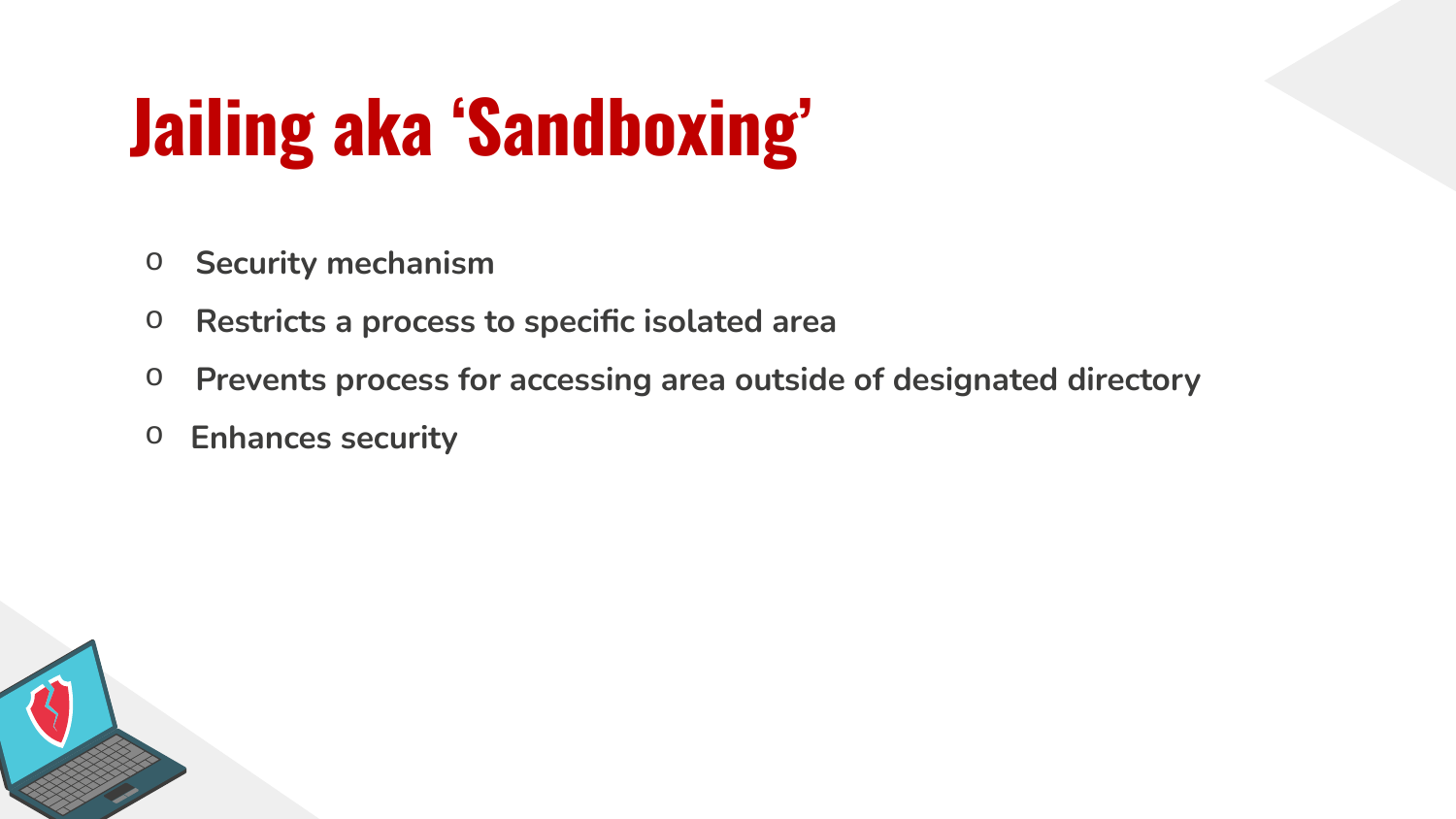

# Jailing aka ‘Sandboxing’
Security mechanism
Restricts a process to specific isolated area
Prevents process for accessing area outside of designated directory
Enhances security